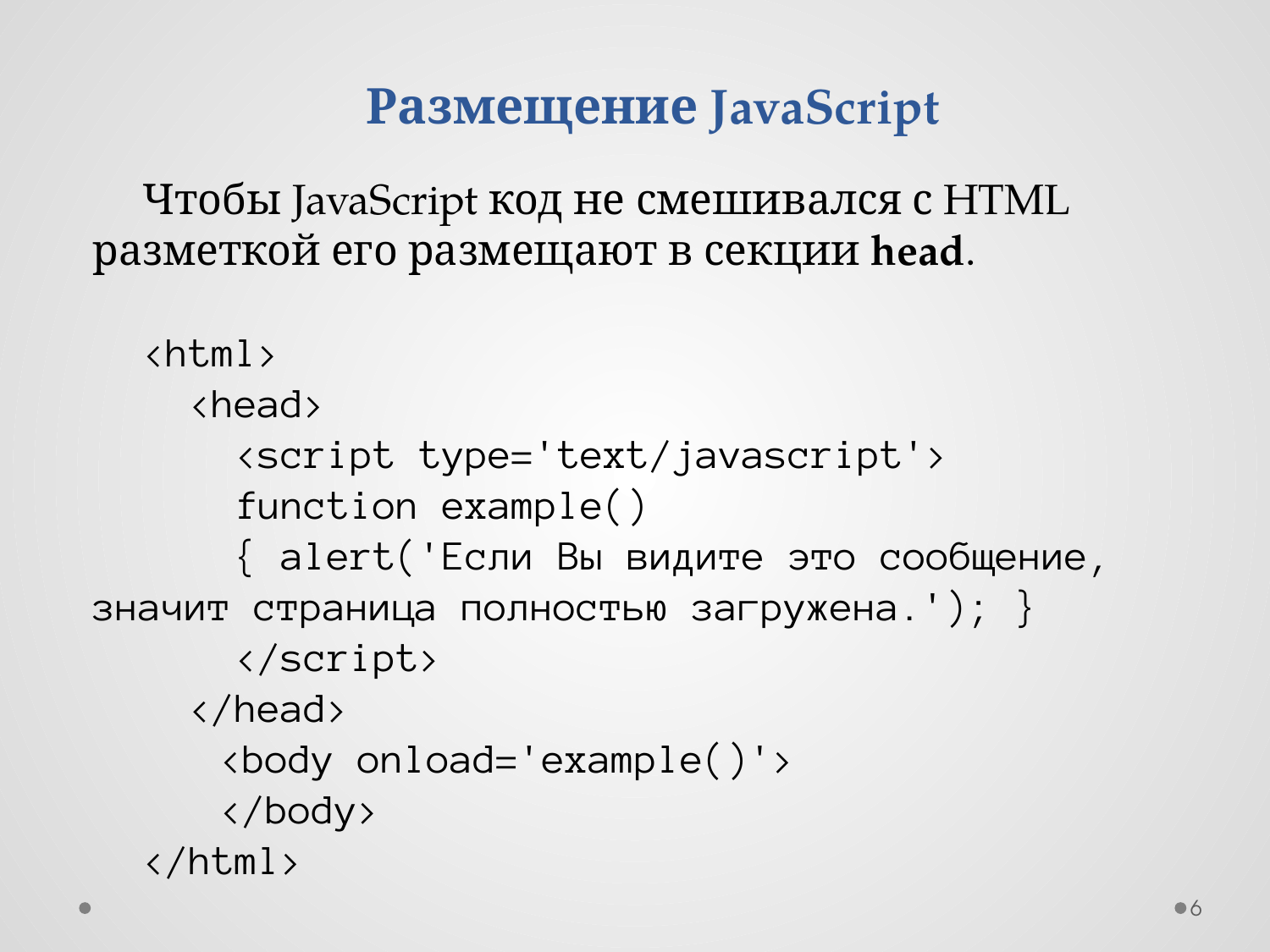

Размещение JavaScript
Чтобы JavaScript код не смешивался с HTML разметкой его размещают в секции head.

<html>
  <head>
    <script type='text/javascript'>
    function example()
    { alert('Если Вы видите это сообщение, значит страница полностью загружена.'); }
    </script>
  </head>
	<body onload='example()'>
	</body>
</html>
6